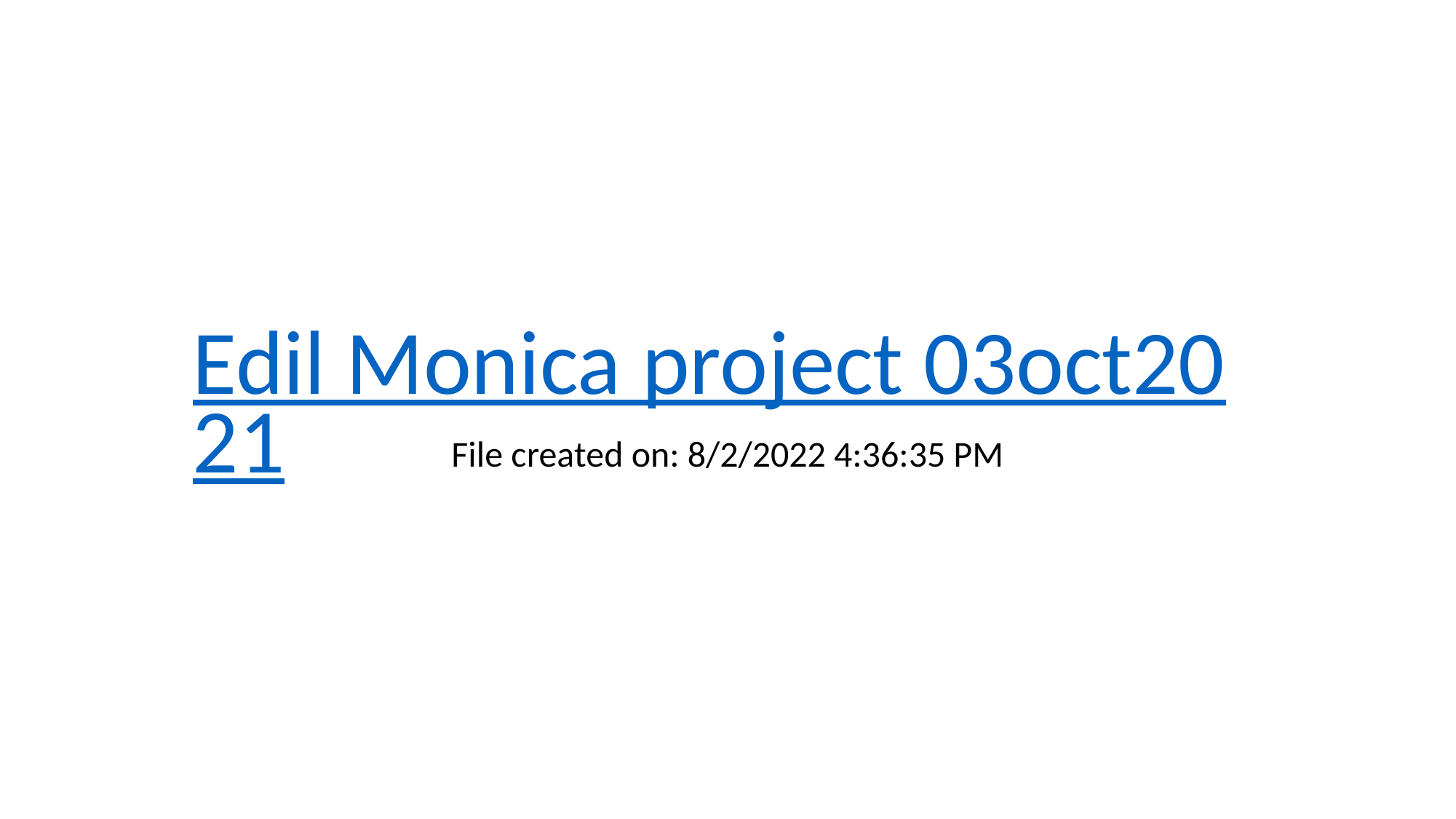

# Edil Monica project 03oct2021
File created on: 8/2/2022 4:36:35 PM